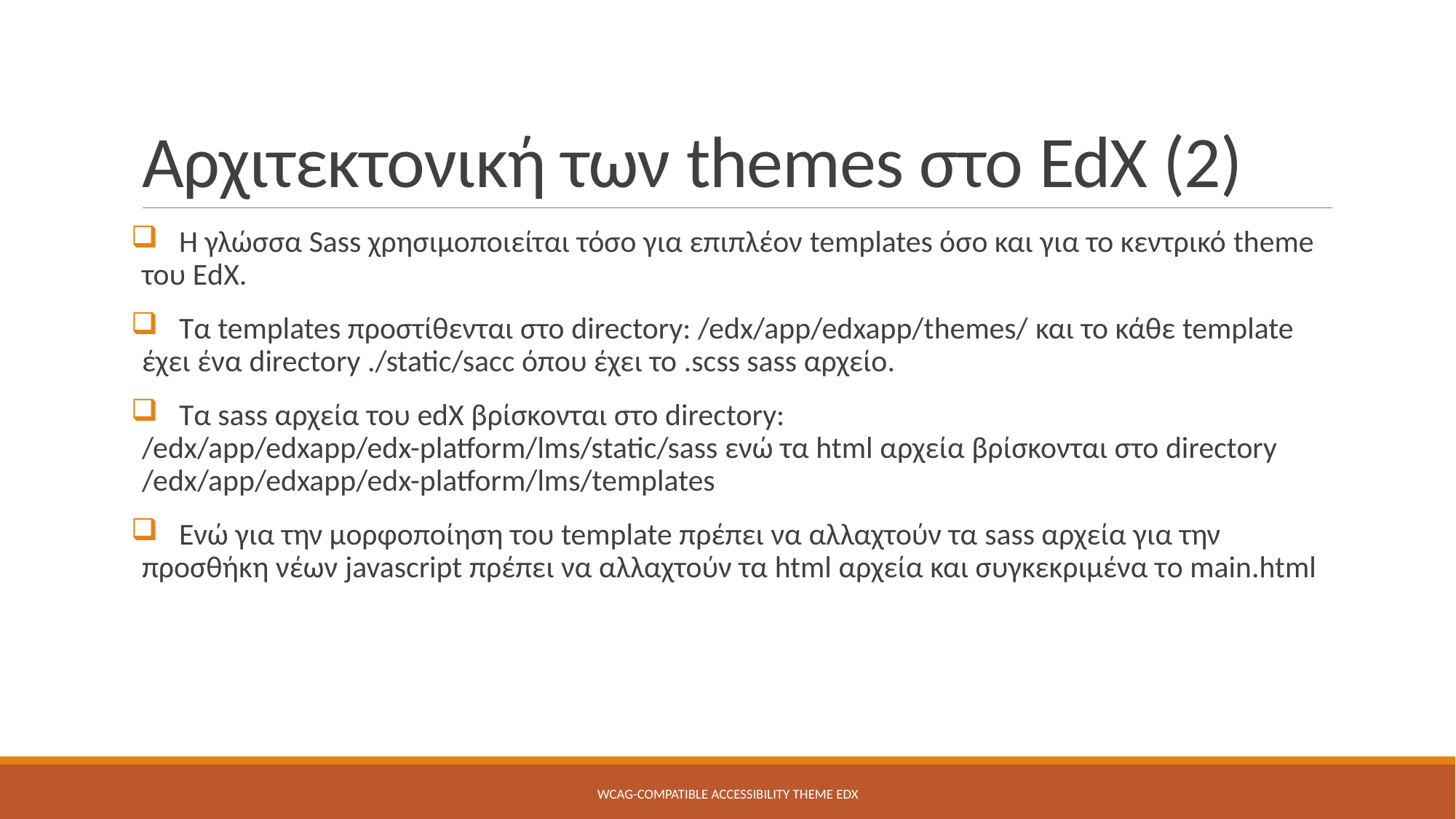

# Αρχιτεκτονική των themes στο EdX (2)
   H γλώσσα Sass χρησιμοποιείται τόσο για επιπλέον templates όσο και για το κεντρικό theme του ΕdX.
   Tα templates προστίθενται στο directory: /edx/app/edxapp/themes/ και το κάθε template έχει ένα directory ./static/sacc όπου έχει το .scss sass αρχείο.
   Tα sass αρχεία του edX βρίσκονται στο directory: /edx/app/edxapp/edx-platform/lms/static/sass ενώ τα html αρχεία βρίσκονται στο directory /edx/app/edxapp/edx-platform/lms/templates
   Ενώ για την μορφοποίηση του template πρέπει να αλλαχτούν τα sass αρχεία για την προσθήκη νέων javascript πρέπει να αλλαχτούν τα html αρχεία και συγκεκριμένα τo main.html
WCAG-compatible accessibility theme EDx